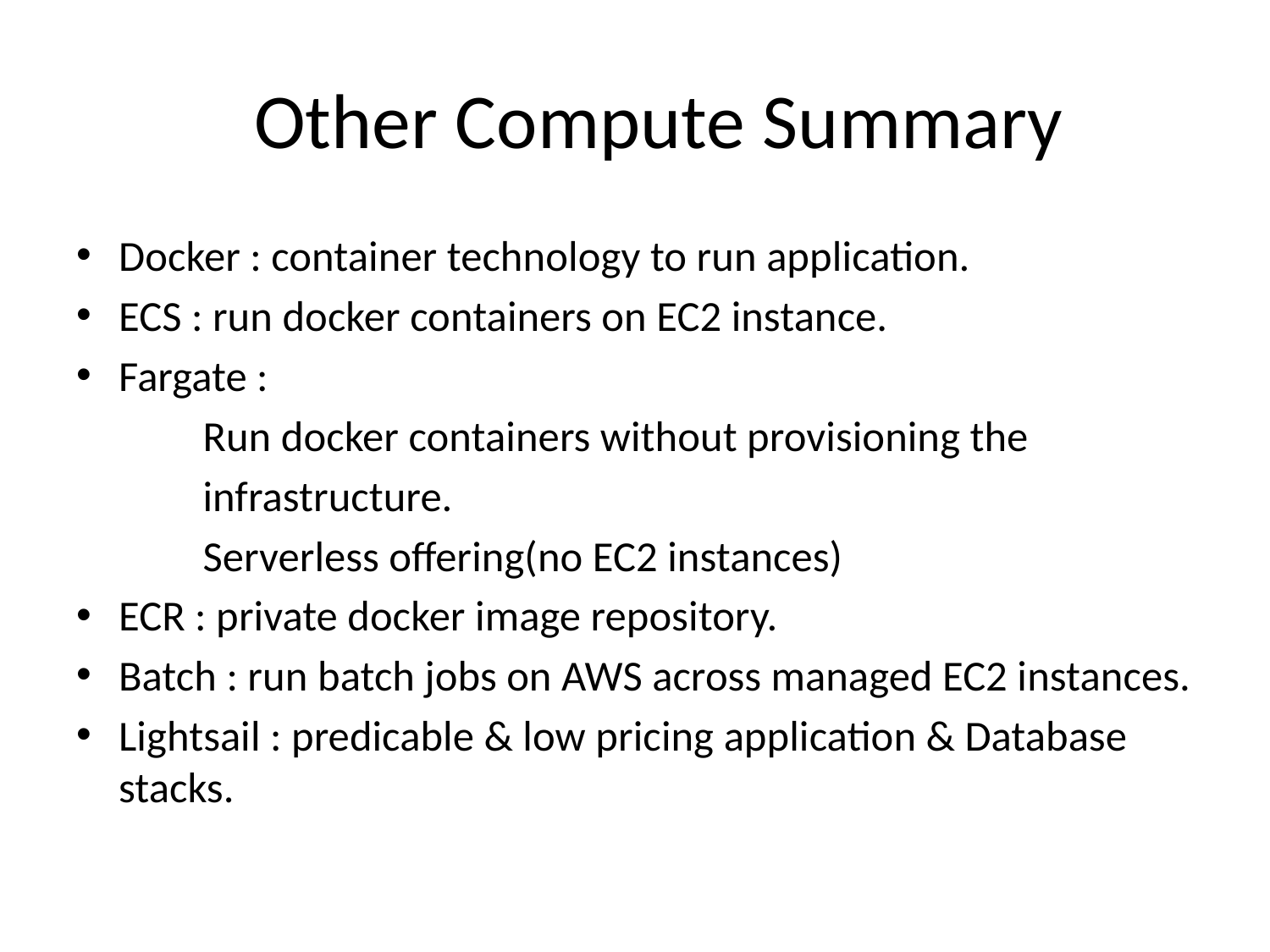

# Other Compute Summary
Docker : container technology to run application.
ECS : run docker containers on EC2 instance.
Fargate :
             Run docker containers without provisioning the
             infrastructure.
             Serverless offering(no EC2 instances)
ECR : private docker image repository.
Batch : run batch jobs on AWS across managed EC2 instances.
Lightsail : predicable & low pricing application & Database stacks.